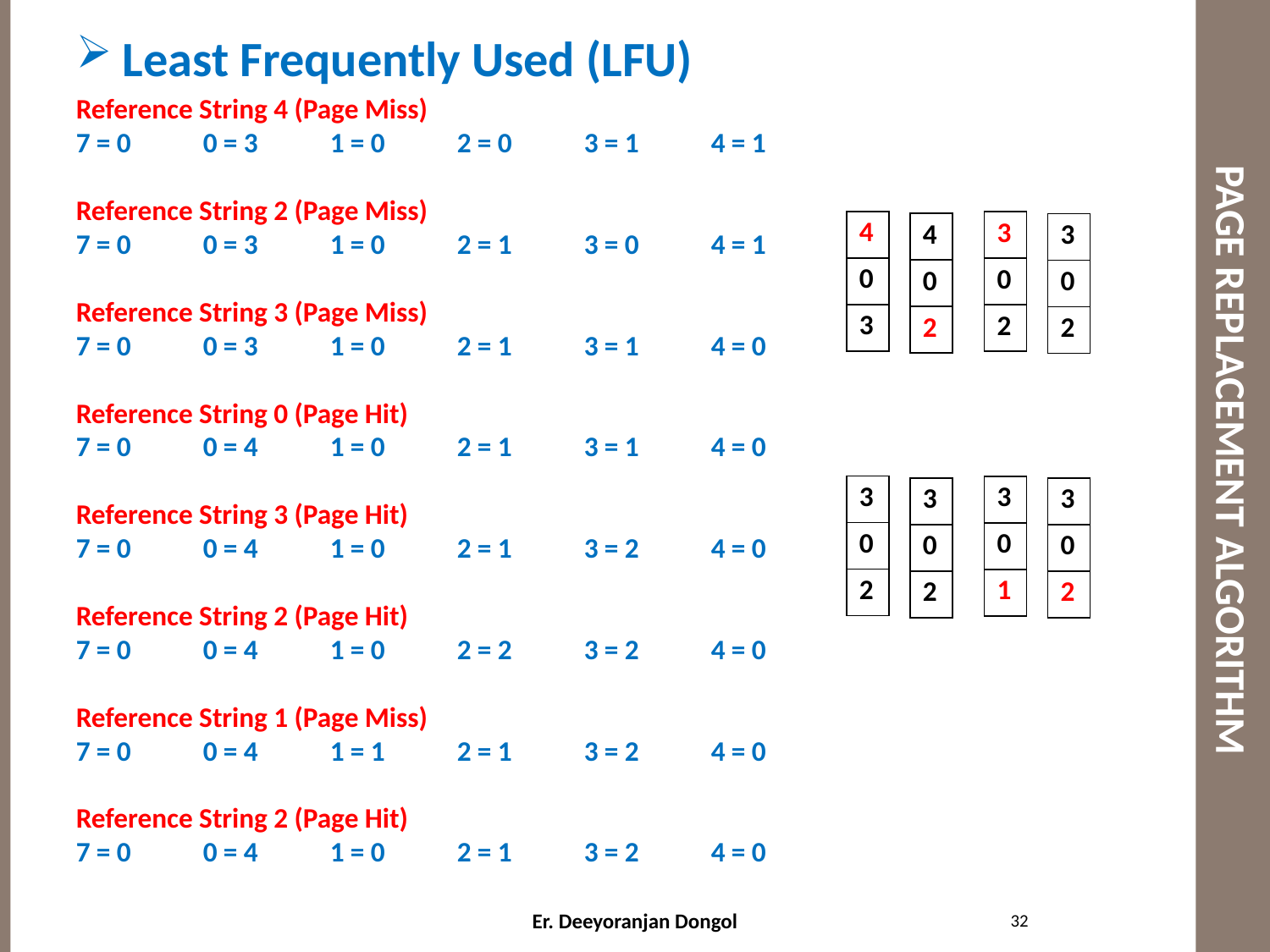

Least Frequently Used (LFU)
# PAGE REPLACEMENT ALGORITHM
Reference String 4 (Page Miss)
7 = 0	0 = 3	1 = 0	2 = 0	3 = 1	4 = 1

Reference String 2 (Page Miss)
7 = 0	0 = 3	1 = 0	2 = 1	3 = 0	4 = 1

Reference String 3 (Page Miss)
7 = 0	0 = 3	1 = 0	2 = 1	3 = 1	4 = 0

Reference String 0 (Page Hit)
7 = 0	0 = 4	1 = 0	2 = 1	3 = 1	4 = 0

Reference String 3 (Page Hit)
7 = 0	0 = 4	1 = 0	2 = 1	3 = 2	4 = 0

Reference String 2 (Page Hit)
7 = 0	0 = 4	1 = 0	2 = 2	3 = 2	4 = 0

Reference String 1 (Page Miss)
7 = 0	0 = 4	1 = 1	2 = 1	3 = 2	4 = 0

Reference String 2 (Page Hit)
7 = 0	0 = 4	1 = 0	2 = 1	3 = 2	4 = 0
| 4 |
| --- |
| 0 |
| 3 |
| 3 |
| --- |
| 0 |
| 2 |
| 4 |
| --- |
| 0 |
| 2 |
| 3 |
| --- |
| 0 |
| 2 |
| 3 |
| --- |
| 0 |
| 2 |
| 3 |
| --- |
| 0 |
| 1 |
| 3 |
| --- |
| 0 |
| 2 |
| 3 |
| --- |
| 0 |
| 2 |
32
Er. Deeyoranjan Dongol